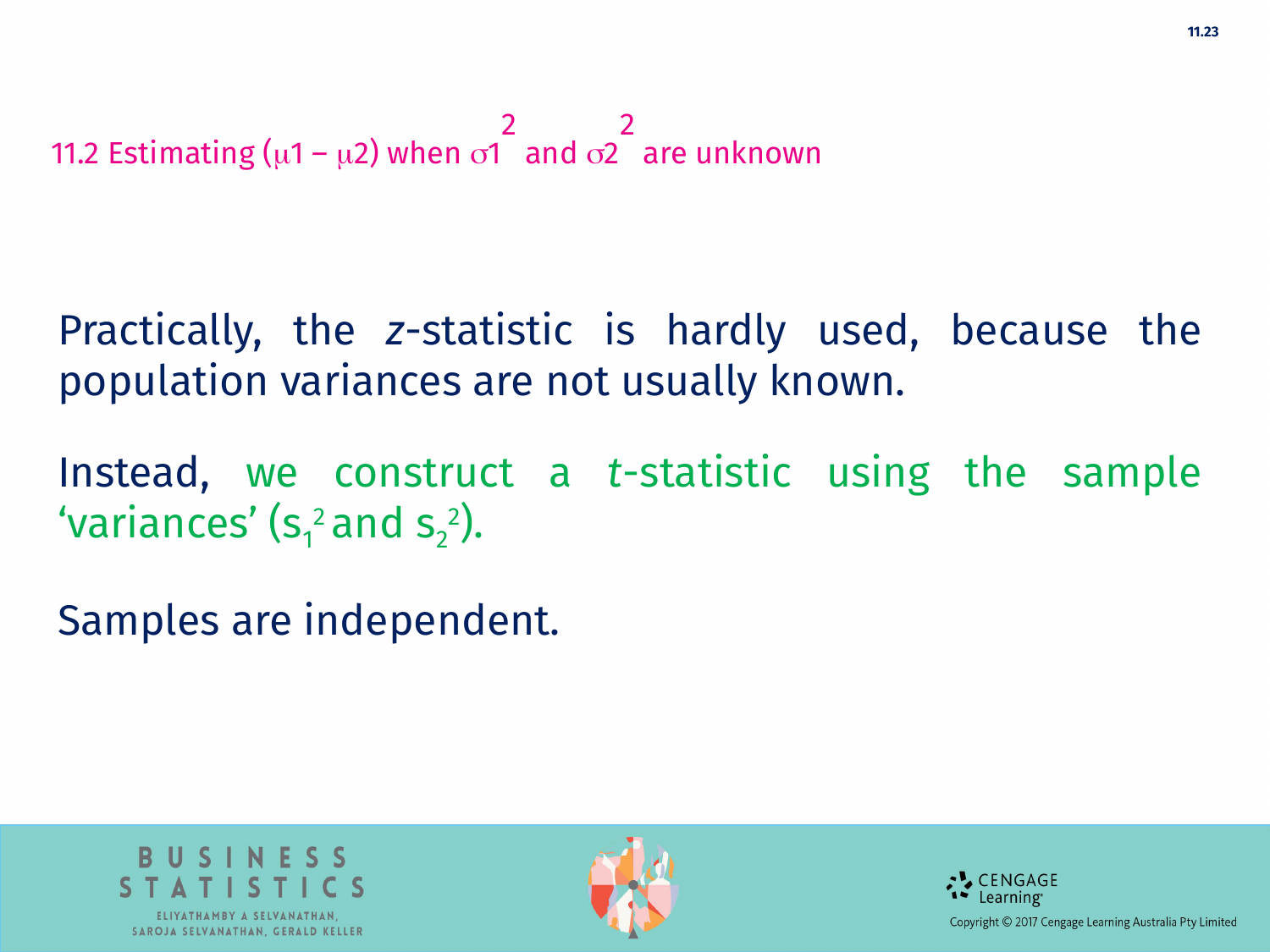

11.23
11.2 Estimating (μ1 – μ2) when σ12 and σ22 are unknown
Practically, the z-statistic is hardly used, because the population variances are not usually known.
Instead, we construct a t-statistic using the sample ‘variances’ (s12 and s22).
Samples are independent.